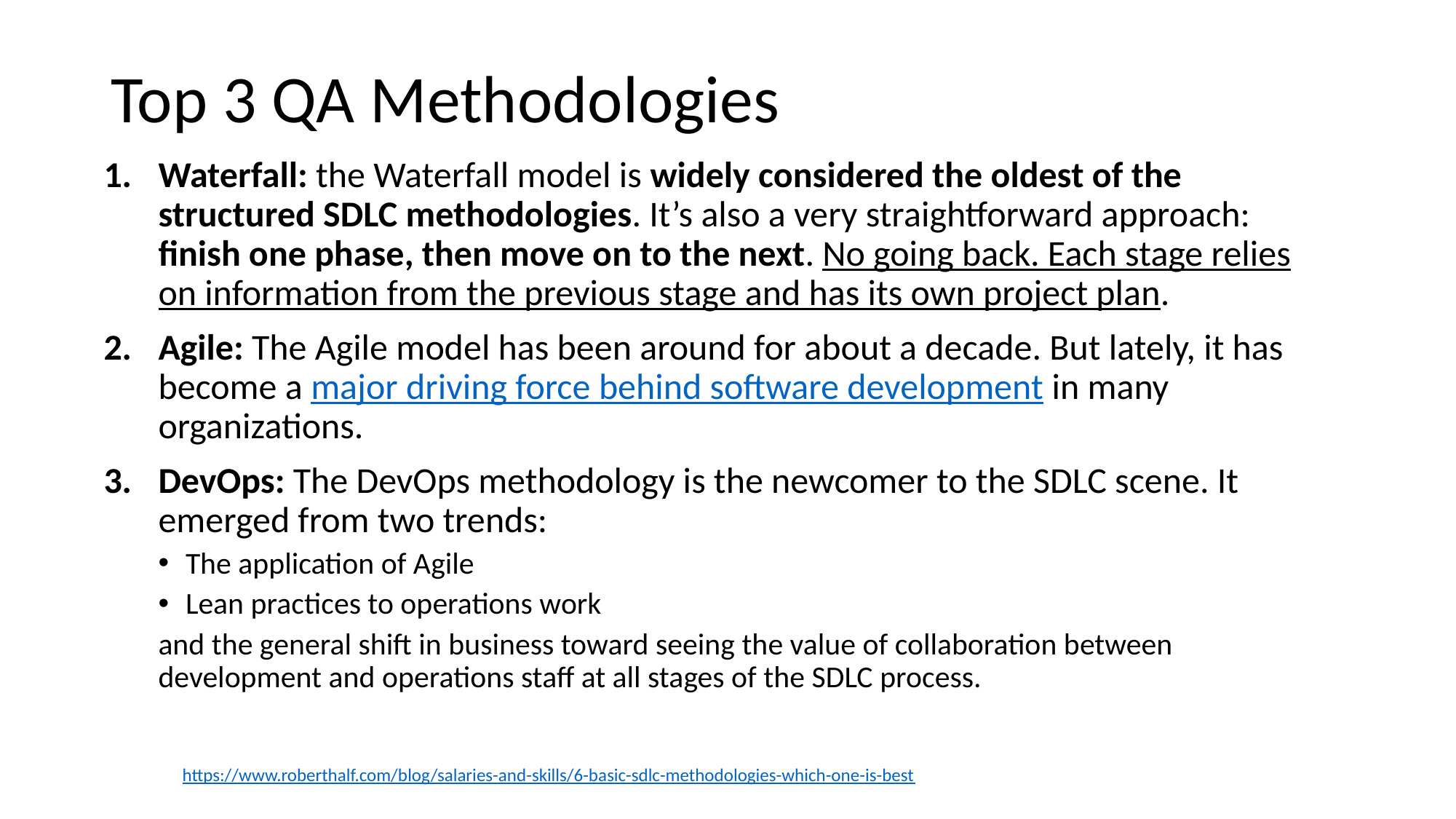

# Top 3 QA Methodologies
Waterfall: the Waterfall model is widely considered the oldest of the structured SDLC methodologies. It’s also a very straightforward approach: finish one phase, then move on to the next. No going back. Each stage relies on information from the previous stage and has its own project plan.
Agile: The Agile model has been around for about a decade. But lately, it has become a major driving force behind software development in many organizations.
DevOps: The DevOps methodology is the newcomer to the SDLC scene. It emerged from two trends:
The application of Agile
Lean practices to operations work
and the general shift in business toward seeing the value of collaboration between development and operations staff at all stages of the SDLC process.
https://www.roberthalf.com/blog/salaries-and-skills/6-basic-sdlc-methodologies-which-one-is-best